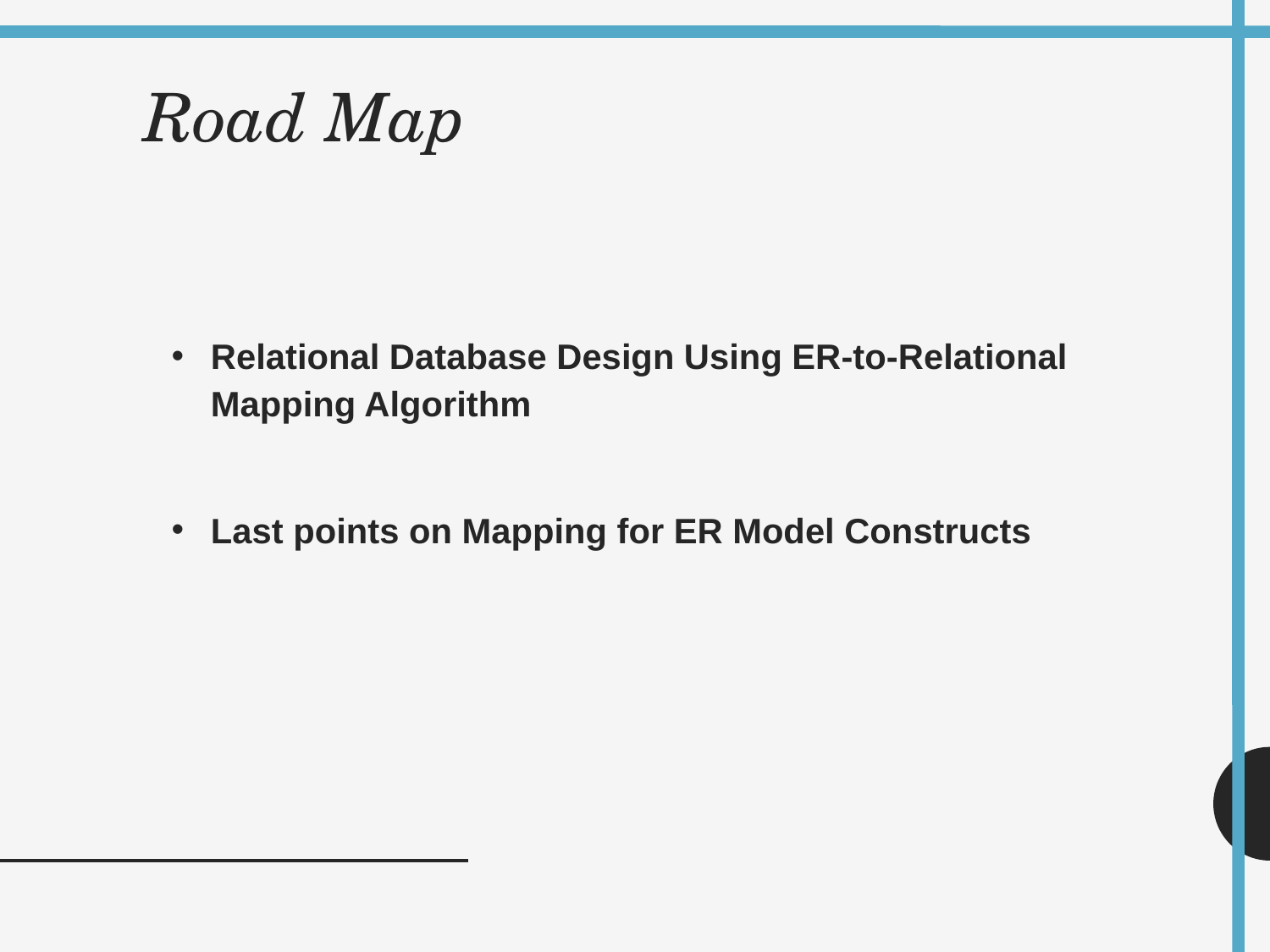

# Road Map

Relational Database Design Using ER-to-Relational Mapping Algorithm

Last points on Mapping for ER Model Constructs